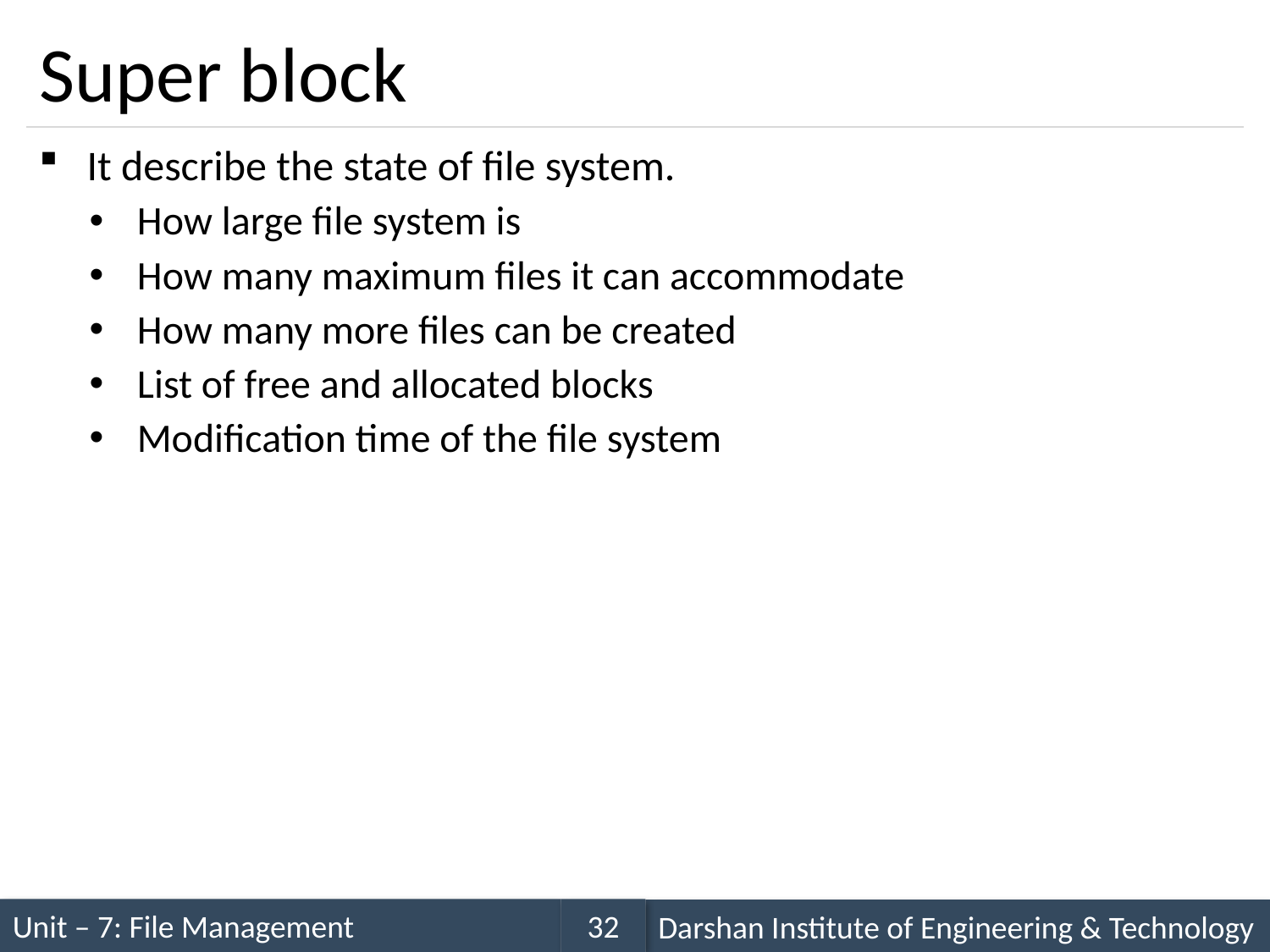

# Super block
It describe the state of file system.
How large file system is
How many maximum files it can accommodate
How many more files can be created
List of free and allocated blocks
Modification time of the file system